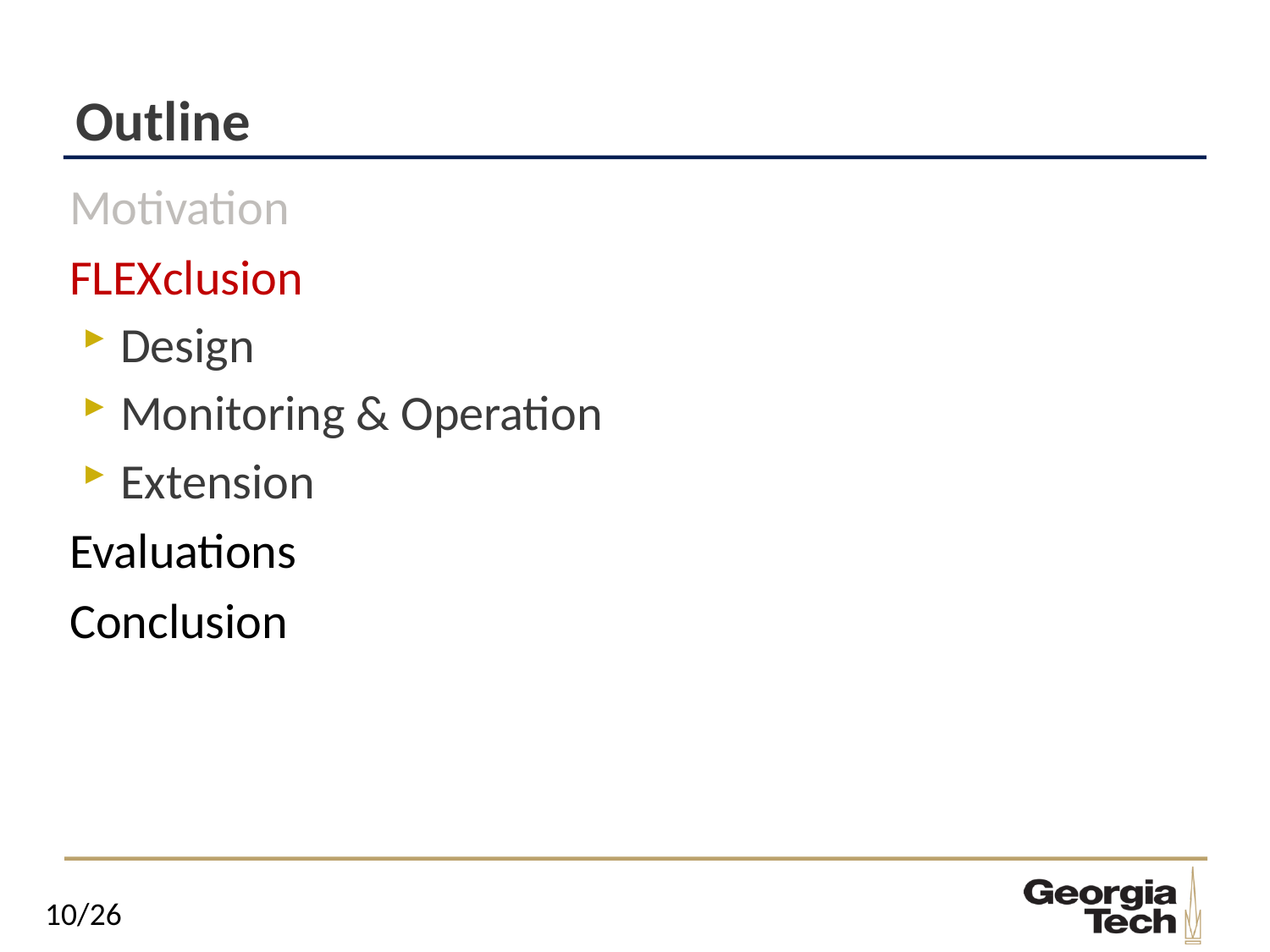

# Outline
Motivation
FLEXclusion
Design
Monitoring & Operation
Extension
Evaluations
Conclusion